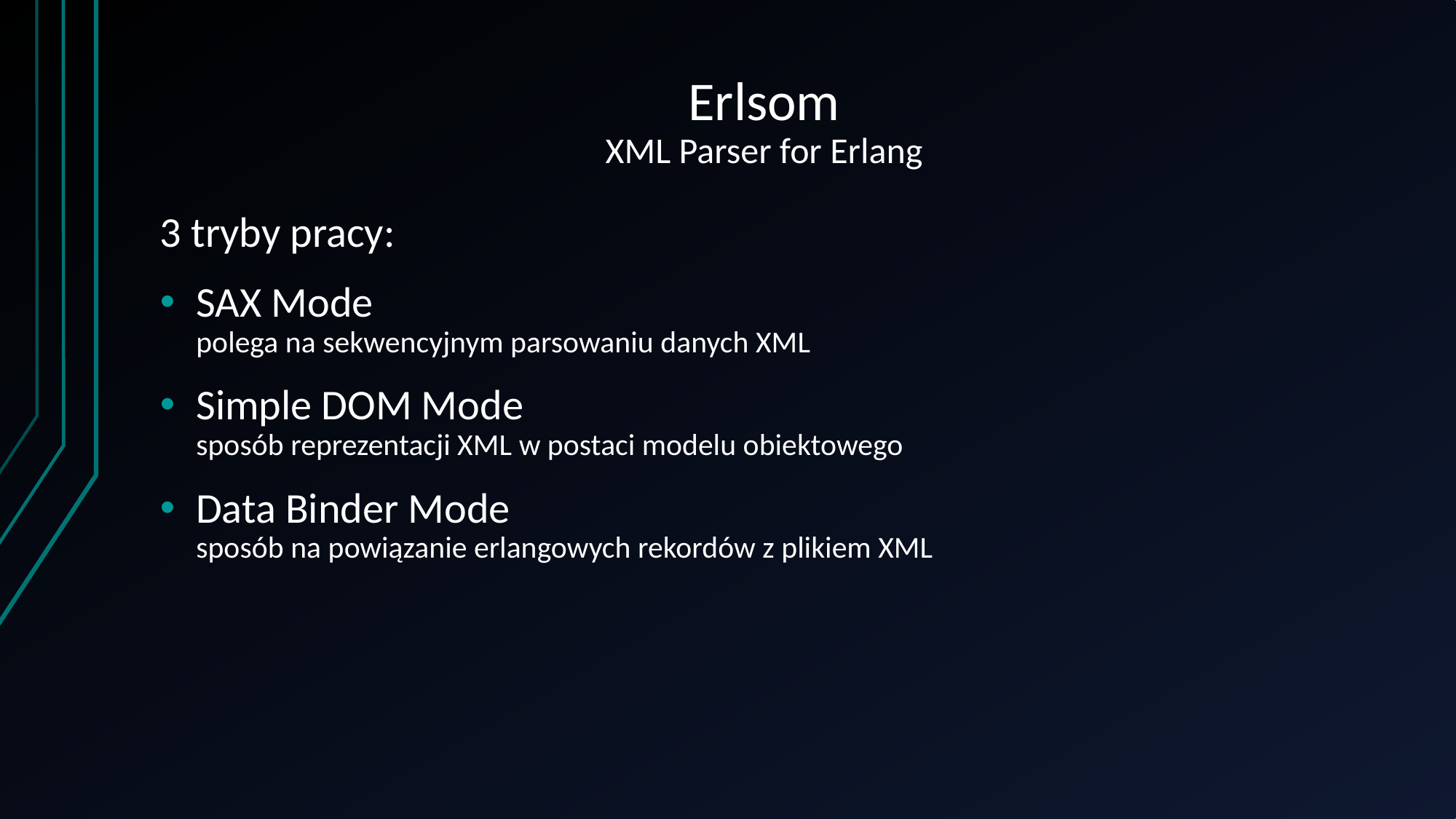

# Erlsom XML Parser for Erlang
3 tryby pracy:
SAX Mode
polega na sekwencyjnym parsowaniu danych XML
Simple DOM Mode
sposób reprezentacji XML w postaci modelu obiektowego
Data Binder Mode
sposób na powiązanie erlangowych rekordów z plikiem XML